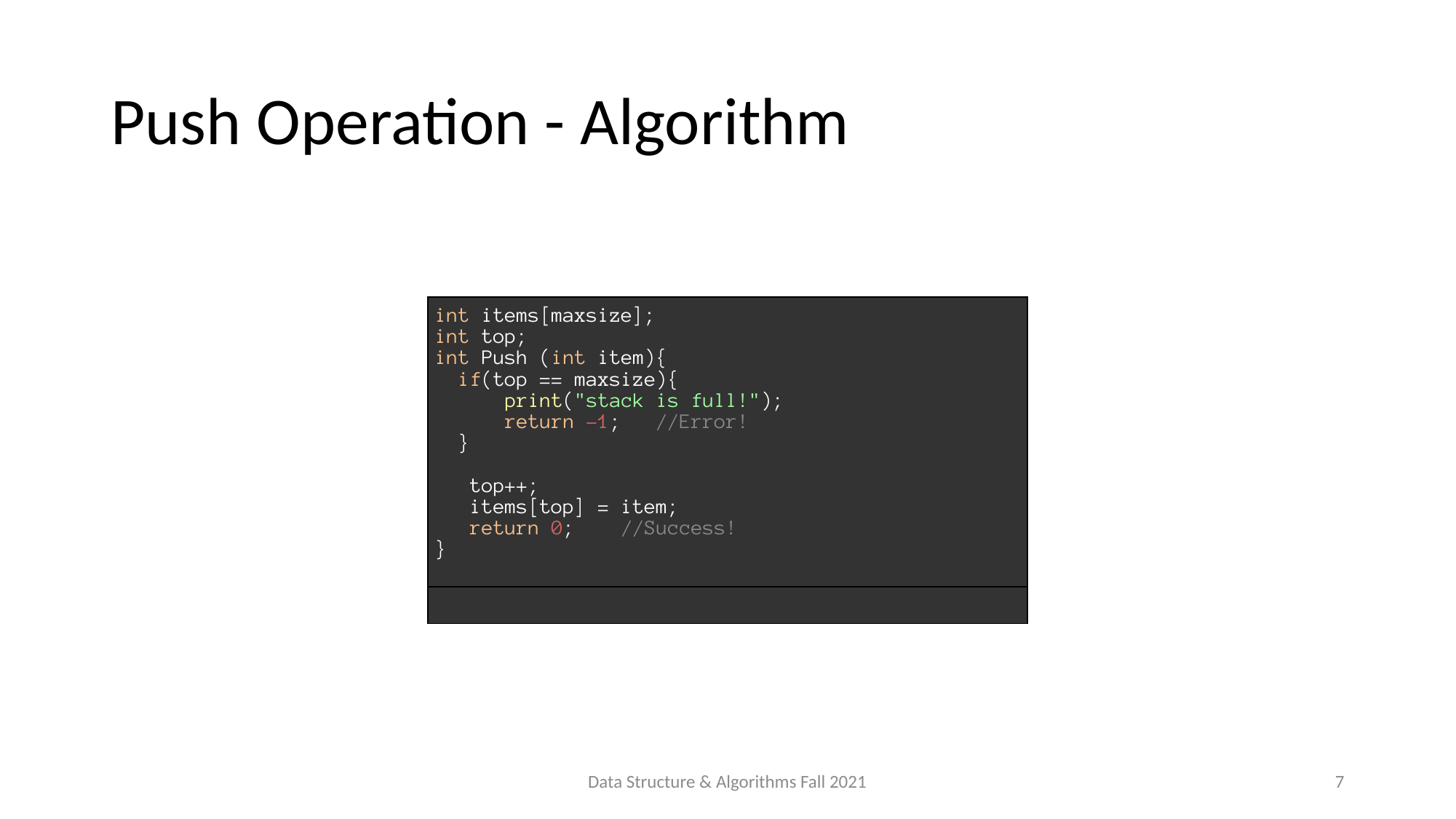

# Push Operation - Algorithm

| int items[maxsize]; int top; int Push (int item){   if(top == maxsize){   print("stack is full!");   return -1;   //Error!   } top++;   items[top] = item;   return 0;    //Success! } |
| --- |
|  |
Data Structure & Algorithms Fall 2021
7